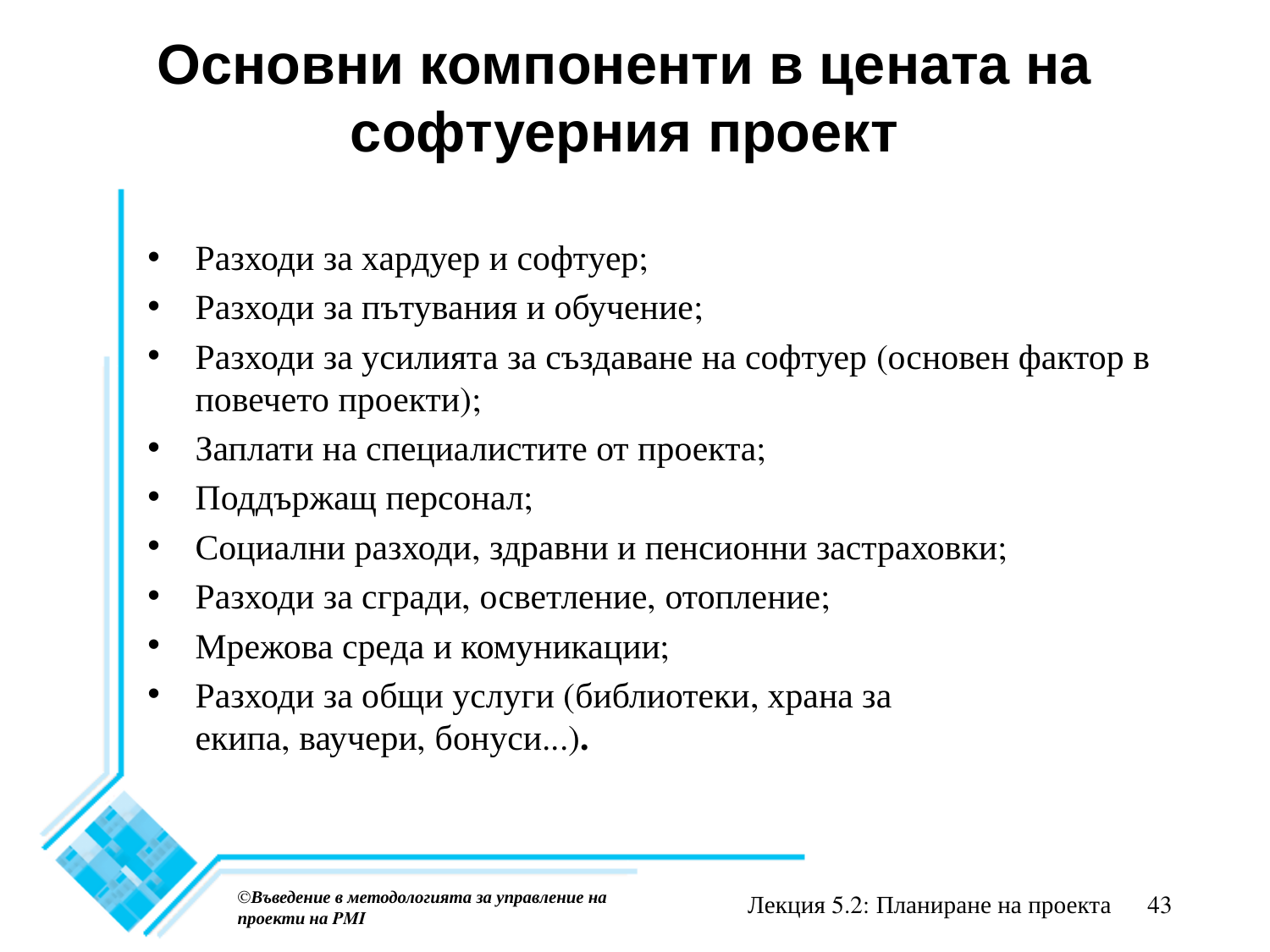

# Основни компоненти в цената на софтуерния проект

Разходи за хардуер и софтуер;
Разходи за пътувания и обучение;
Разходи за усилията за създаване на софтуер (основен фактор в повечето проекти);
Заплати на специалистите от проекта;
Поддържащ персонал;
Социални разходи, здравни и пенсионни застраховки;
Разходи за сгради, осветление, отопление;
Мрежова среда и комуникации;
Разходи за общи услуги (библиотеки, храна за
екипа, ваучери, бонуси...).

©Въведение в методологията за управление на проекти на PMI

Лекция 5.2: Планиране на проекта
43